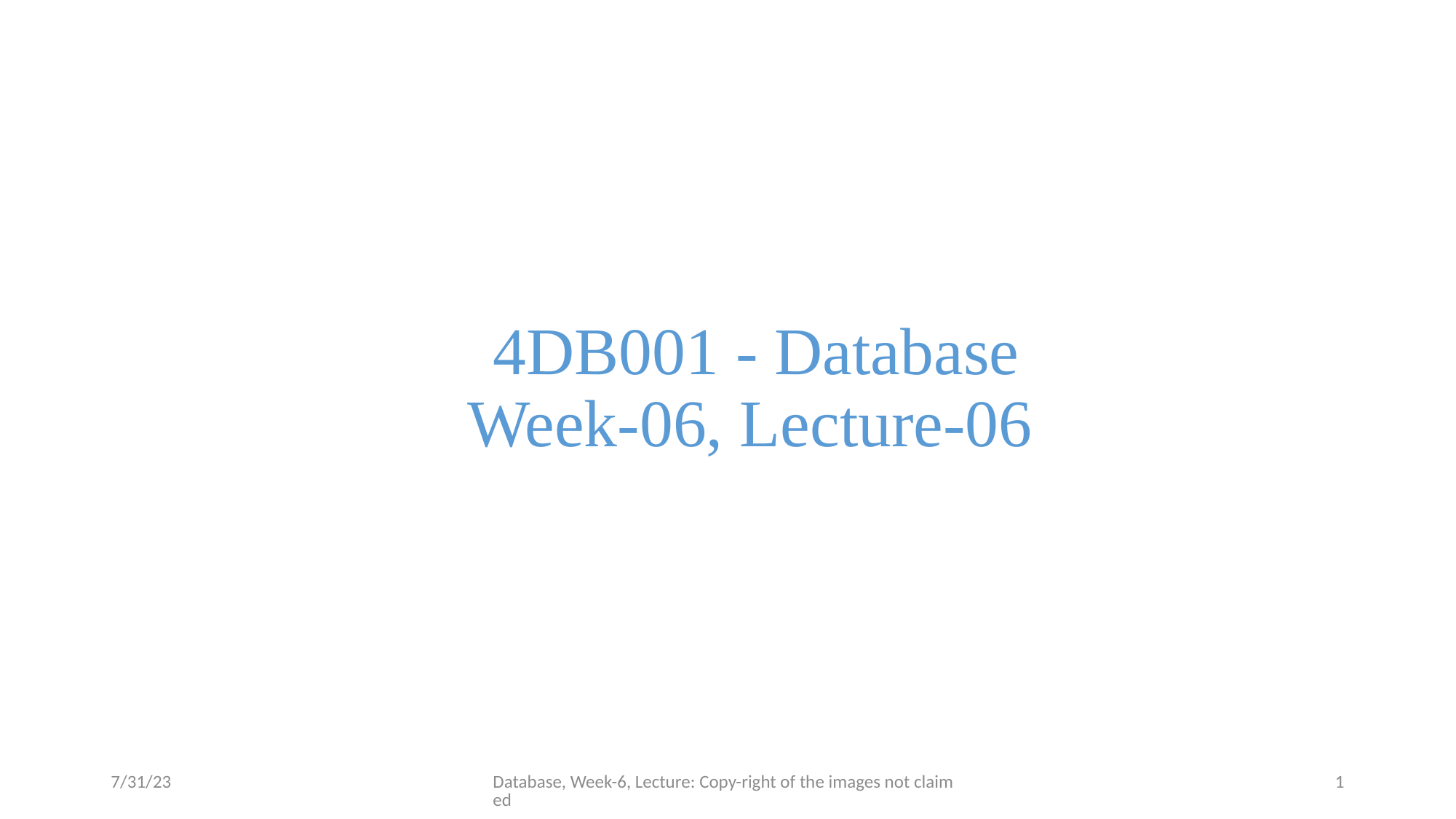

4DB001 - Database
			Week-06, Lecture-06
7/31/23
Database, Week-6, Lecture: Copy-right of the images not claimed
1